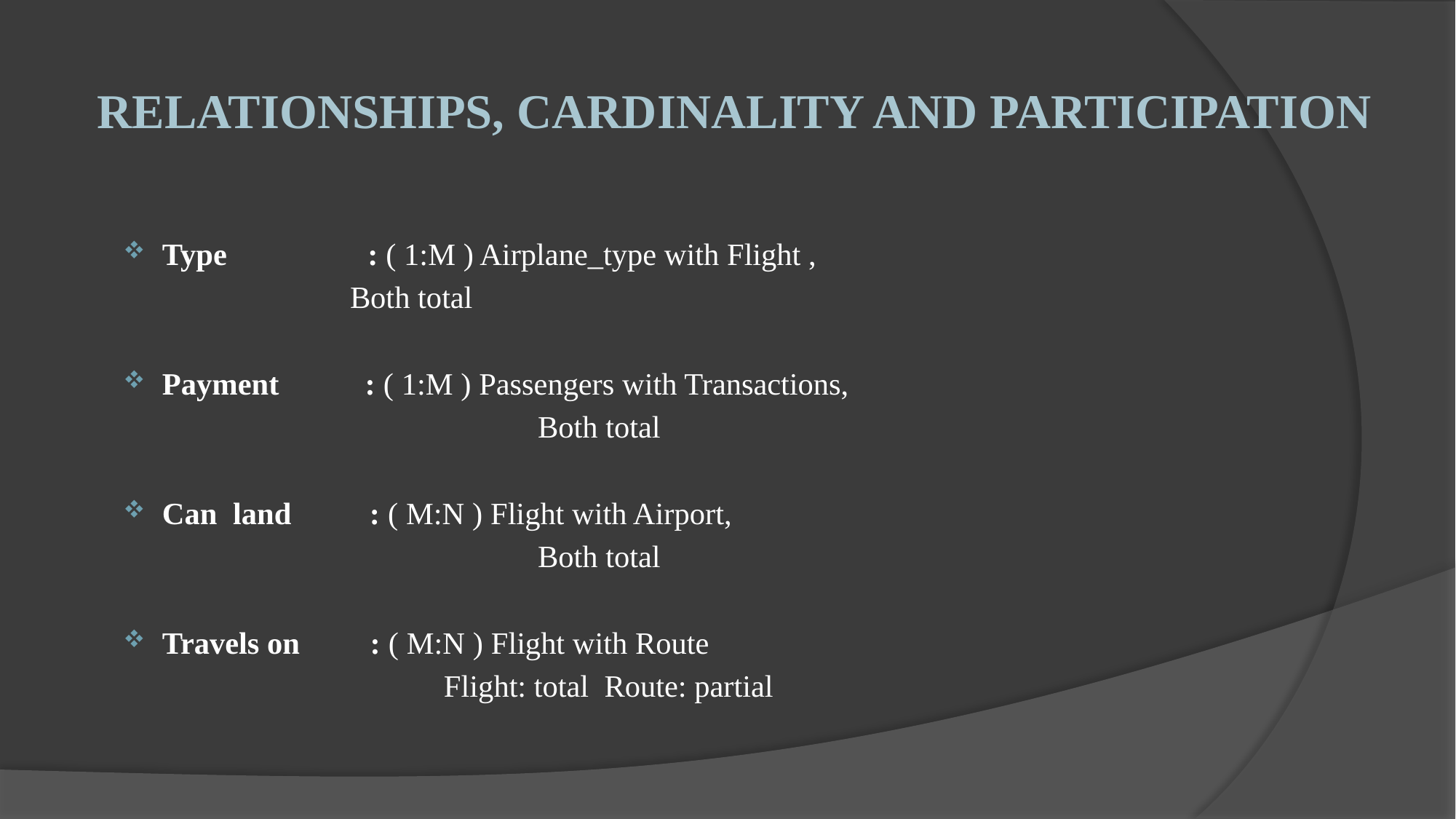

# RELATIONSHIPS, CARDINALITY AND PARTICIPATION
Type                  : ( 1:M ) Airplane_type with Flight ,
		                             Both total

Payment           : ( 1:M ) Passengers with Transactions,
                                                     Both total

Can  land          : ( M:N ) Flight with Airport,
                                                     Both total

Travels on         : ( M:N ) Flight with Route
                                         Flight: total  Route: partial